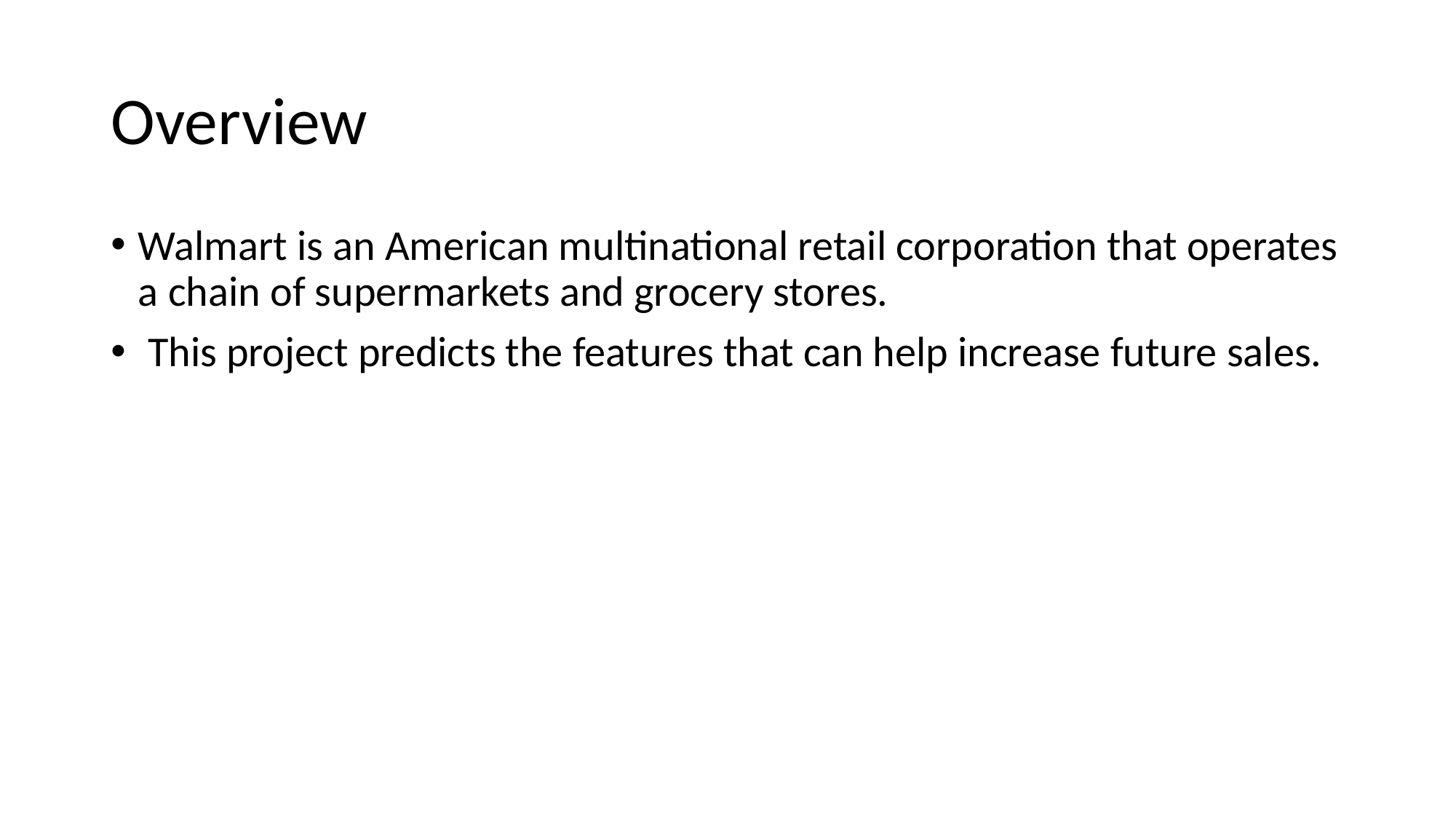

# Overview
Walmart is an American multinational retail corporation that operates a chain of supermarkets and grocery stores.
 This project predicts the features that can help increase future sales.